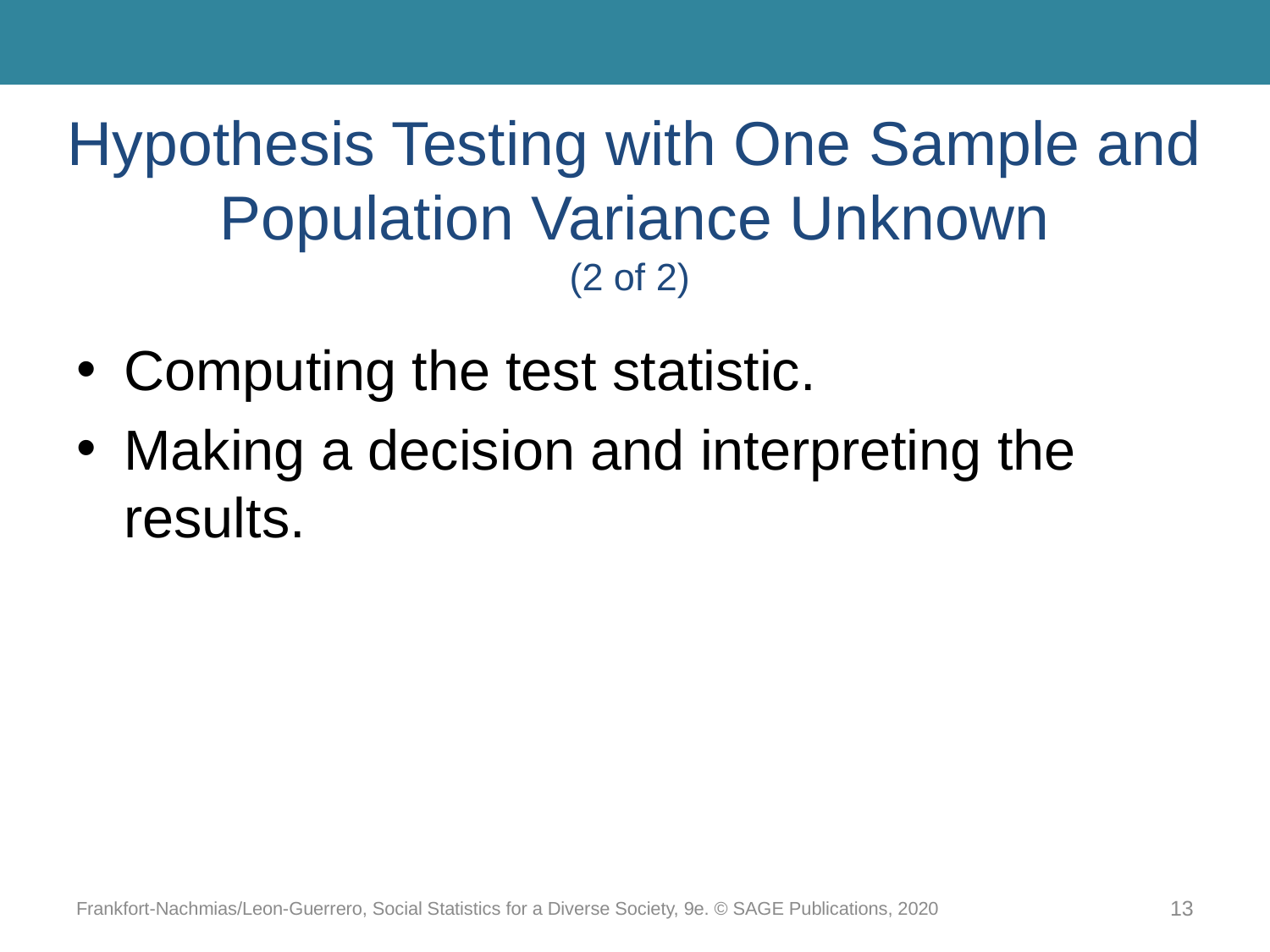

# Hypothesis Testing with One Sample and Population Variance Unknown (2 of 2)
Computing the test statistic.
Making a decision and interpreting the results.

Frankfort-Nachmias/Leon-Guerrero, Social Statistics for a Diverse Society, 9e. © SAGE Publications, 2020
13